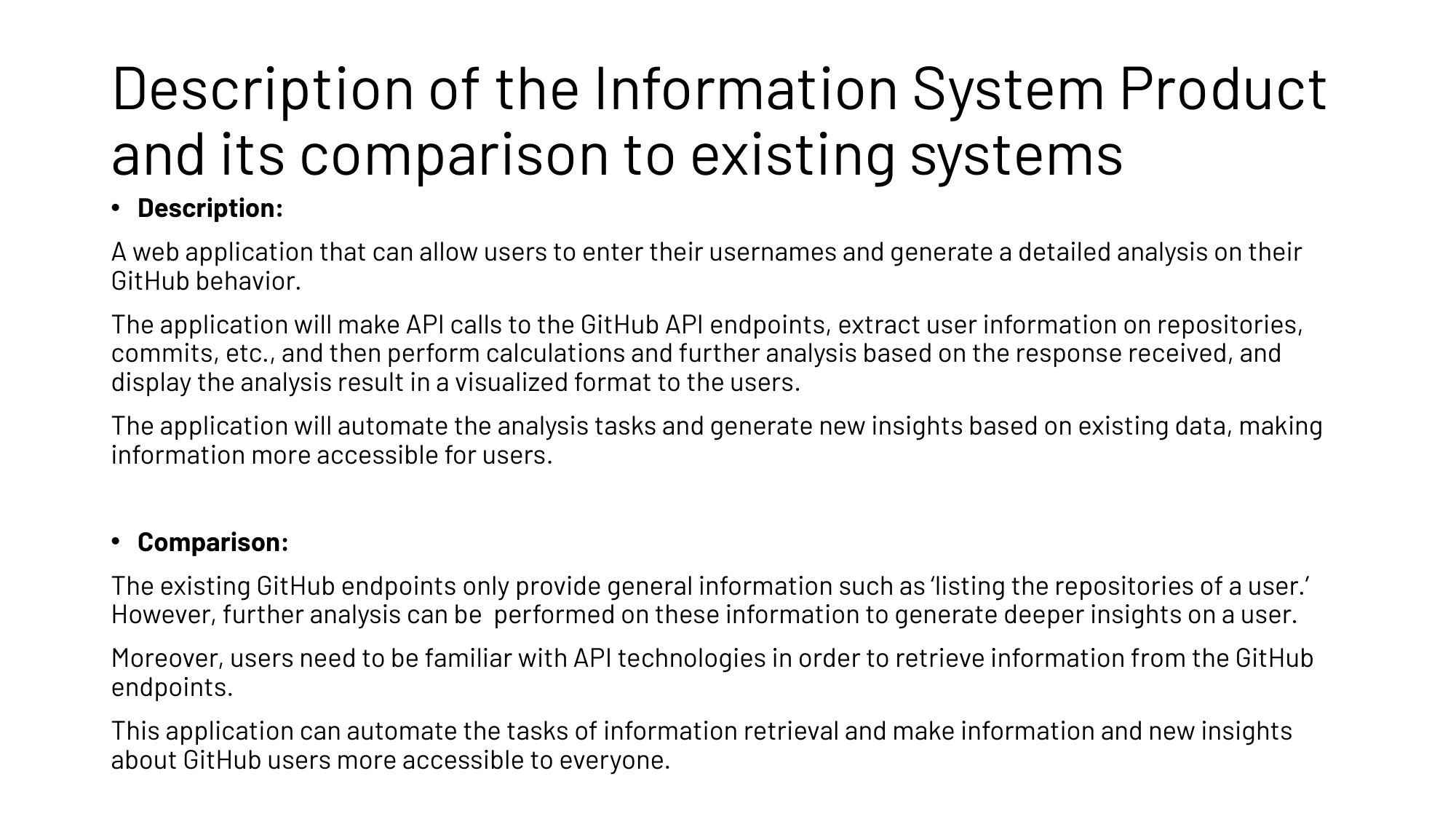

# Description of the Information System Product and its comparison to existing systems
Description:
A web application that can allow users to enter their usernames and generate a detailed analysis on their GitHub behavior.
The application will make API calls to the GitHub API endpoints, extract user information on repositories, commits, etc., and then perform calculations and further analysis based on the response received, and display the analysis result in a visualized format to the users.
The application will automate the analysis tasks and generate new insights based on existing data, making information more accessible for users.

Comparison:
The existing GitHub endpoints only provide general information such as ‘listing the repositories of a user.’ However, further analysis can be  performed on these information to generate deeper insights on a user.
Moreover, users need to be familiar with API technologies in order to retrieve information from the GitHub endpoints.
This application can automate the tasks of information retrieval and make information and new insights about GitHub users more accessible to everyone.